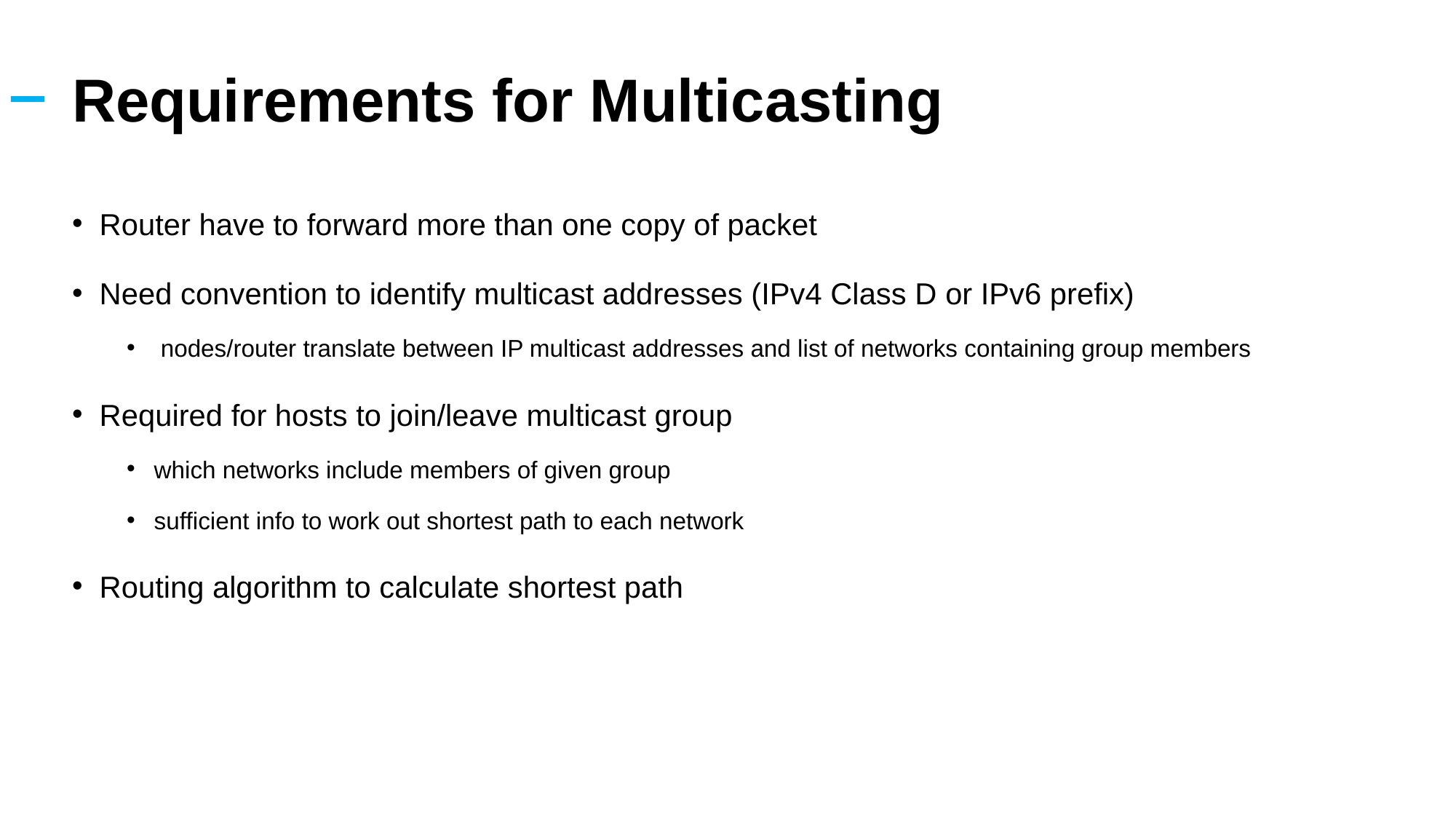

# Requirements for Multicasting

Router have to forward more than one copy of packet
Need convention to identify multicast addresses (IPv4 Class D or IPv6 prefix)
 nodes/router translate between IP multicast addresses and list of networks containing group members
Required for hosts to join/leave multicast group
which networks include members of given group
sufficient info to work out shortest path to each network
Routing algorithm to calculate shortest path